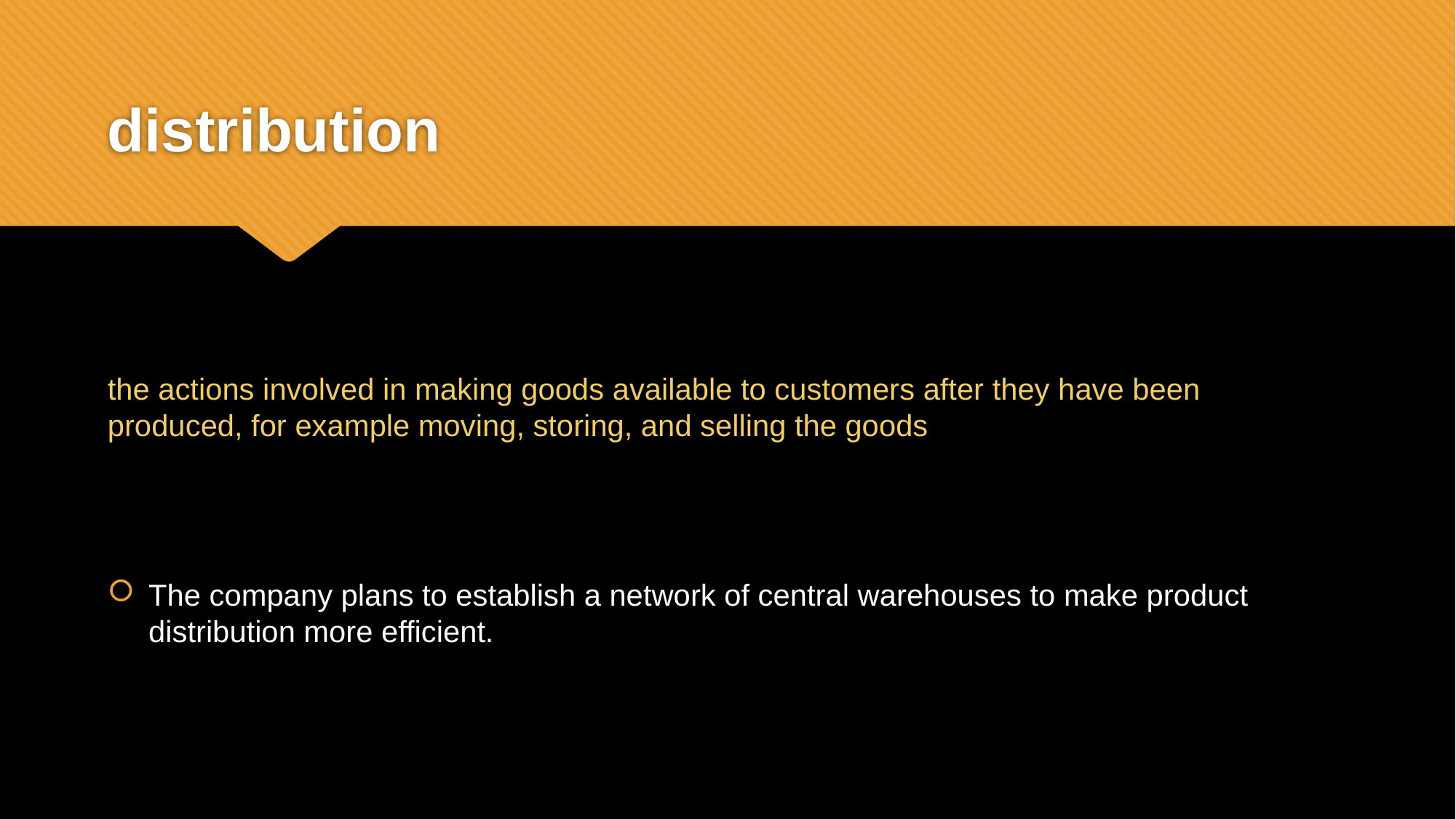

# distribution
the actions involved in making goods available to customers after they have been produced, for example moving, storing, and selling the goods
The company plans to establish a network of central warehouses to make product distribution more efficient.